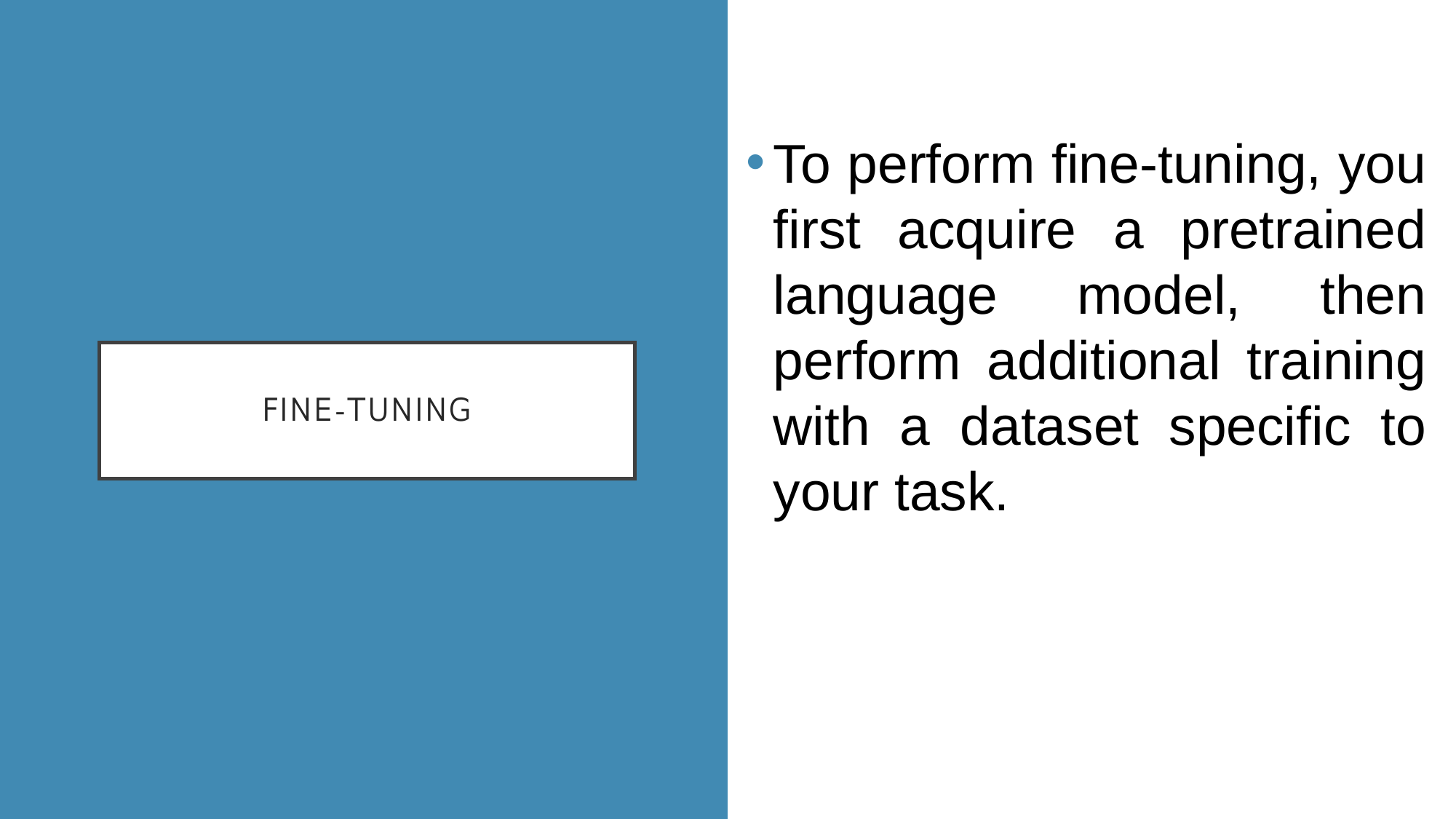

To perform fine-tuning, you first acquire a pretrained language model, then perform additional training with a dataset specific to your task.

# FINE-TUNING